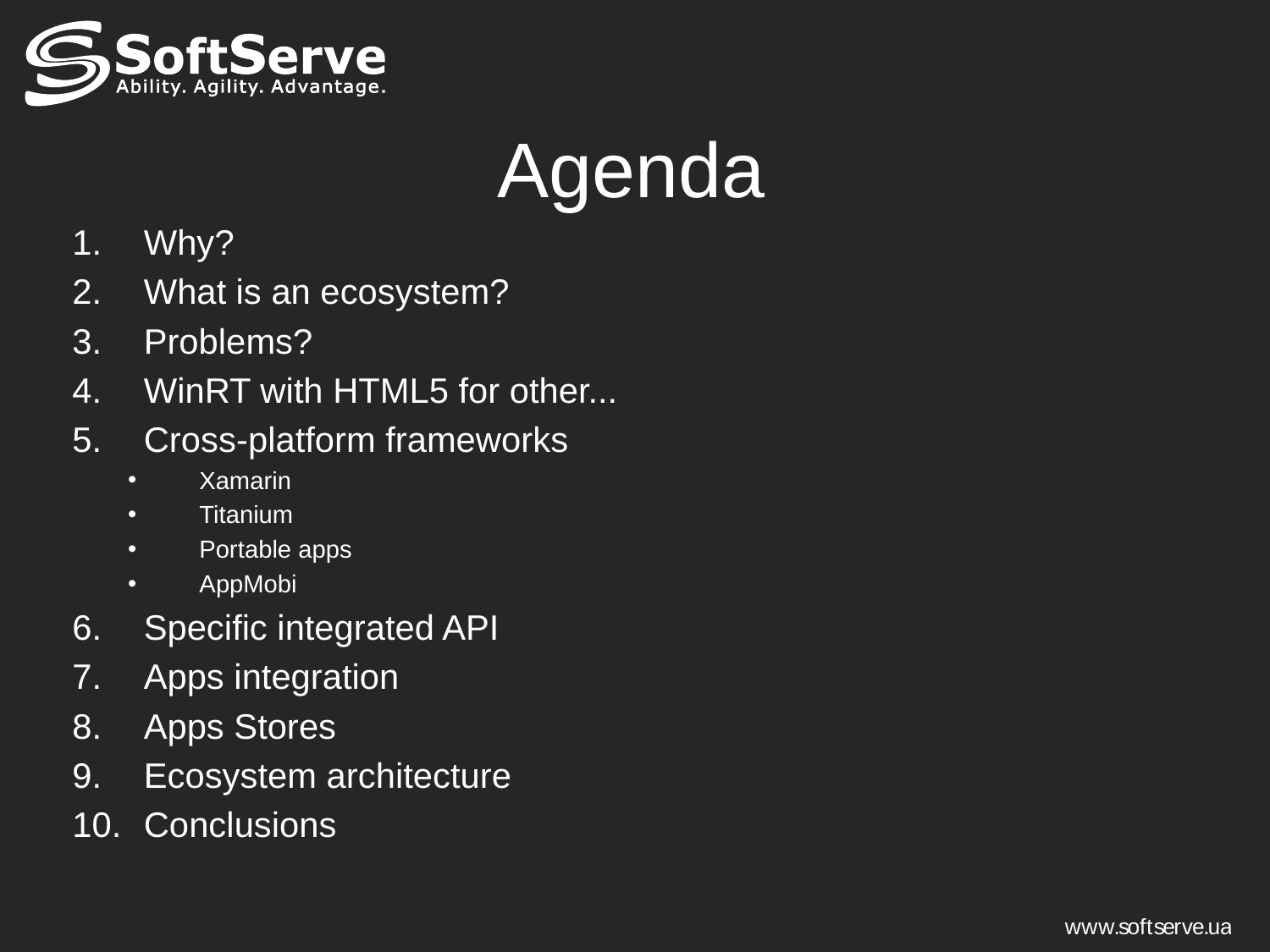

# Agenda
Why?
What is an ecosystem?
Problems?
WinRT with HTML5 for other...
Cross-platform frameworks
Xamarin
Titanium
Portable apps
AppMobi
Specific integrated API
Apps integration
Apps Stores
Ecosystem architecture
Conclusions